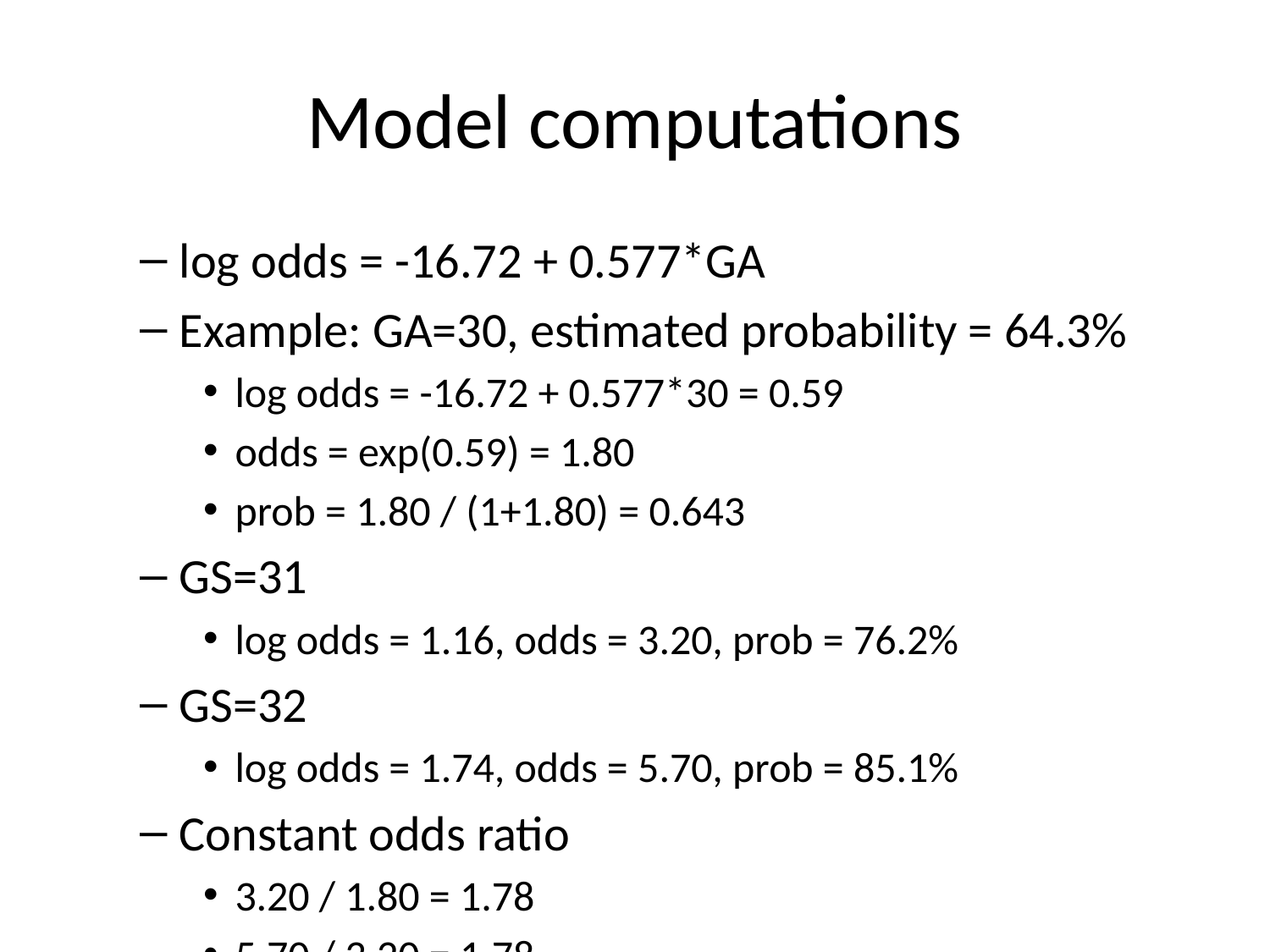

# Model computations
log odds = -16.72 + 0.577*GA
Example: GA=30, estimated probability = 64.3%
log odds = -16.72 + 0.577*30 = 0.59
odds = exp(0.59) = 1.80
prob = 1.80 / (1+1.80) = 0.643
GS=31
log odds = 1.16, odds = 3.20, prob = 76.2%
GS=32
log odds = 1.74, odds = 5.70, prob = 85.1%
Constant odds ratio
3.20 / 1.80 = 1.78
5.70 / 3.20 = 1.78